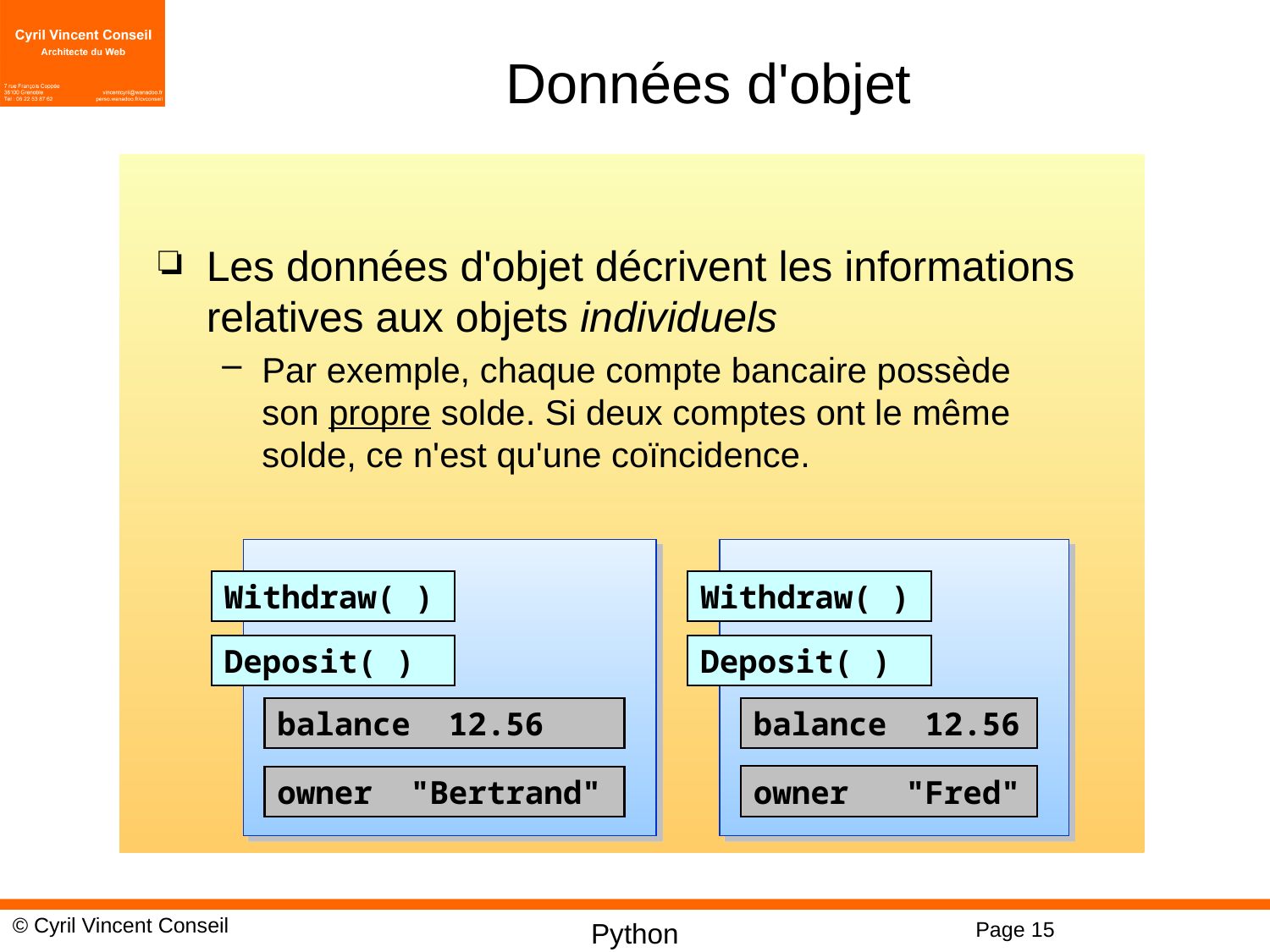

# Données d'objet

Les données d'objet décrivent les informations
relatives aux objets individuels
Par exemple, chaque compte bancaire possède
son propre solde. Si deux comptes ont le même
solde, ce n'est qu'une coïncidence.

Withdraw( )
Withdraw( )
Deposit( )
Deposit( )
balance  12.56
balance  12.56
owner   "Fred"
owner  "Bertrand"